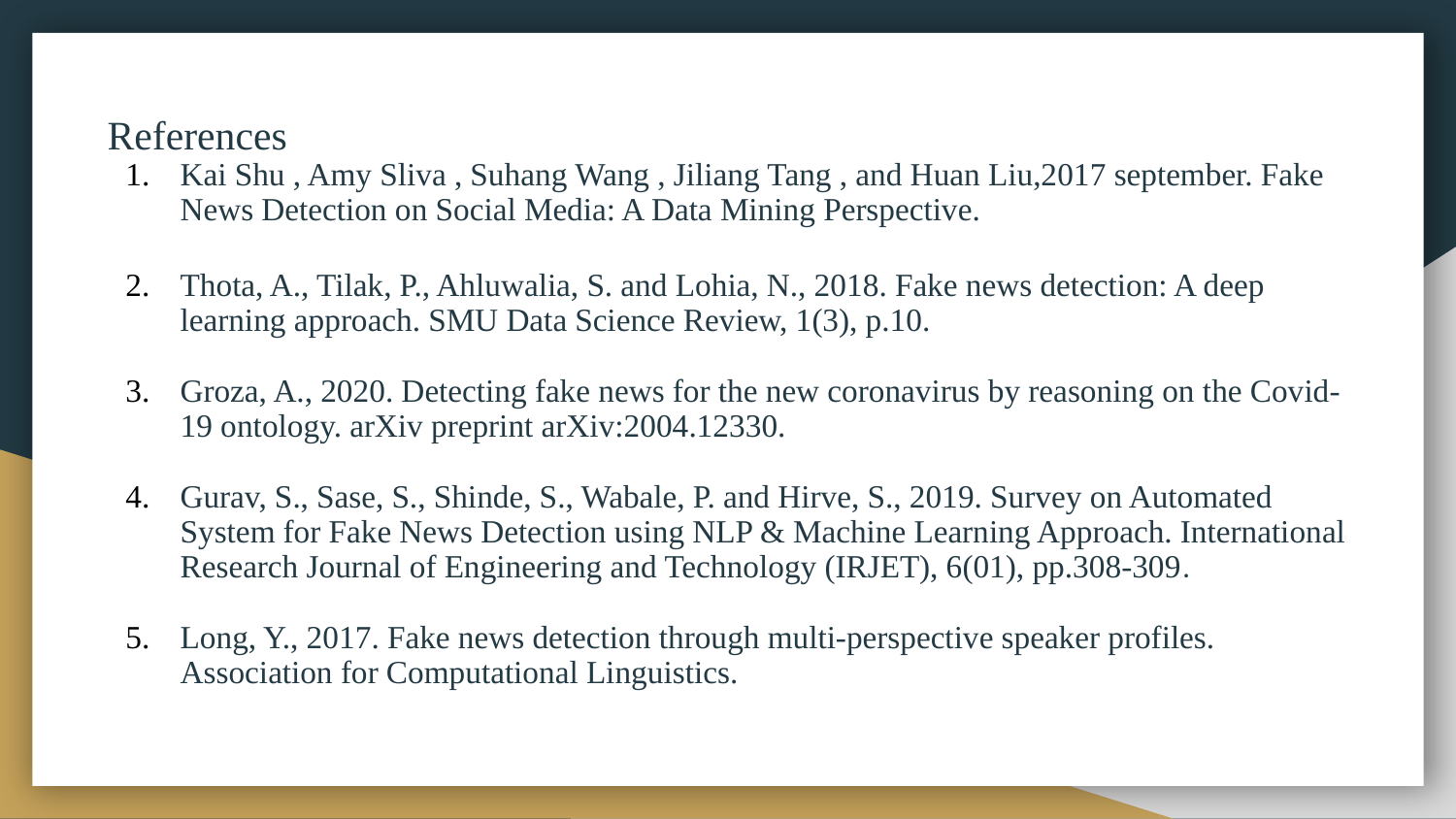

# References
Kai Shu , Amy Sliva , Suhang Wang , Jiliang Tang , and Huan Liu,2017 september. Fake News Detection on Social Media: A Data Mining Perspective.
Thota, A., Tilak, P., Ahluwalia, S. and Lohia, N., 2018. Fake news detection: A deep learning approach. SMU Data Science Review, 1(3), p.10.
Groza, A., 2020. Detecting fake news for the new coronavirus by reasoning on the Covid-19 ontology. arXiv preprint arXiv:2004.12330.
Gurav, S., Sase, S., Shinde, S., Wabale, P. and Hirve, S., 2019. Survey on Automated System for Fake News Detection using NLP & Machine Learning Approach. International Research Journal of Engineering and Technology (IRJET), 6(01), pp.308-309.
Long, Y., 2017. Fake news detection through multi-perspective speaker profiles. Association for Computational Linguistics.